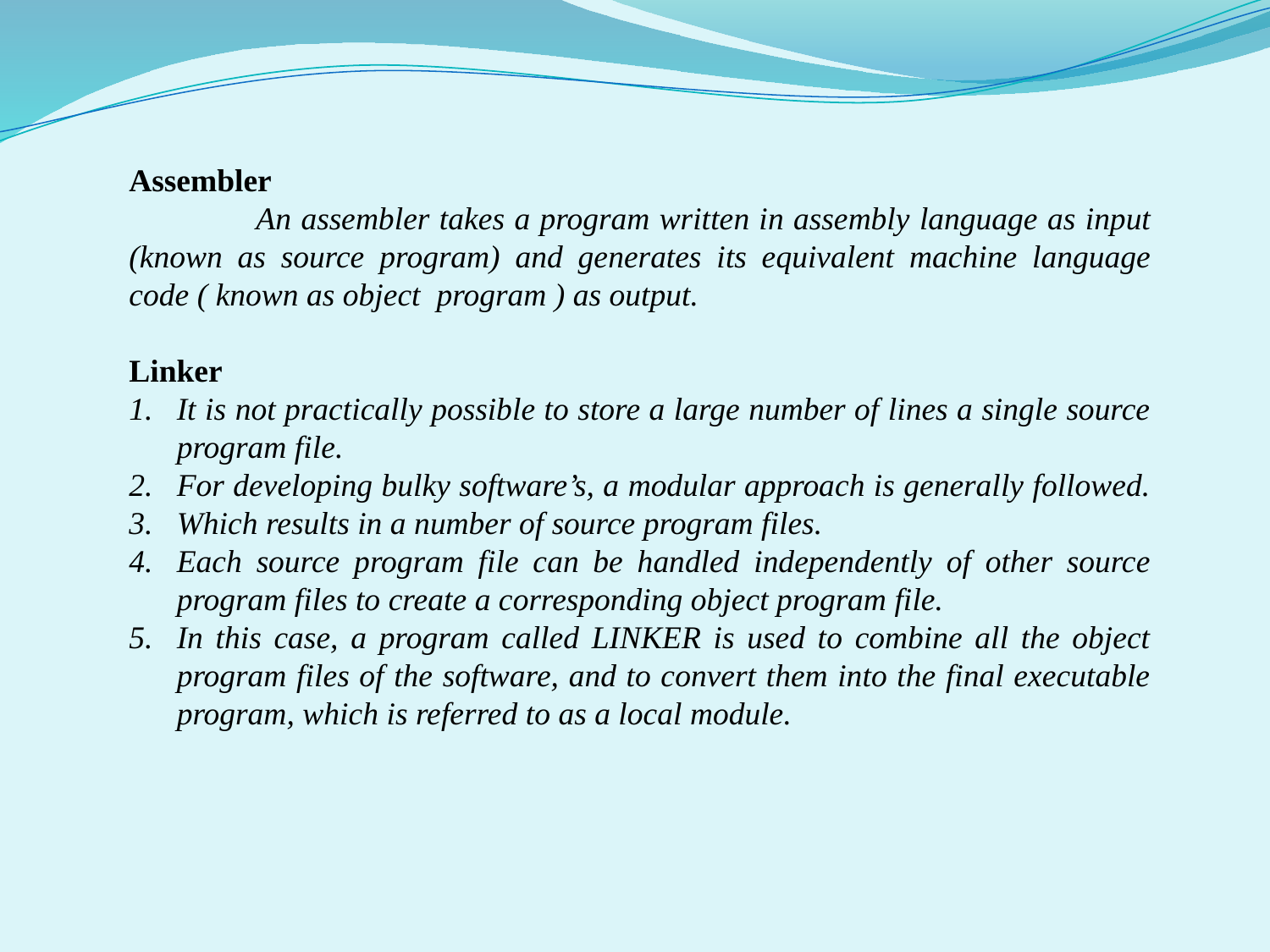

Assembler
	An assembler takes a program written in assembly language as input (known as source program) and generates its equivalent machine language code ( known as object  program ) as output.

Linker
It is not practically possible to store a large number of lines a single source program file.
For developing bulky software’s, a modular approach is generally followed.
Which results in a number of source program files.
Each source program file can be handled independently of other source program files to create a corresponding object program file.
In this case, a program called LINKER is used to combine all the object program files of the software, and to convert them into the final executable program, which is referred to as a local module.